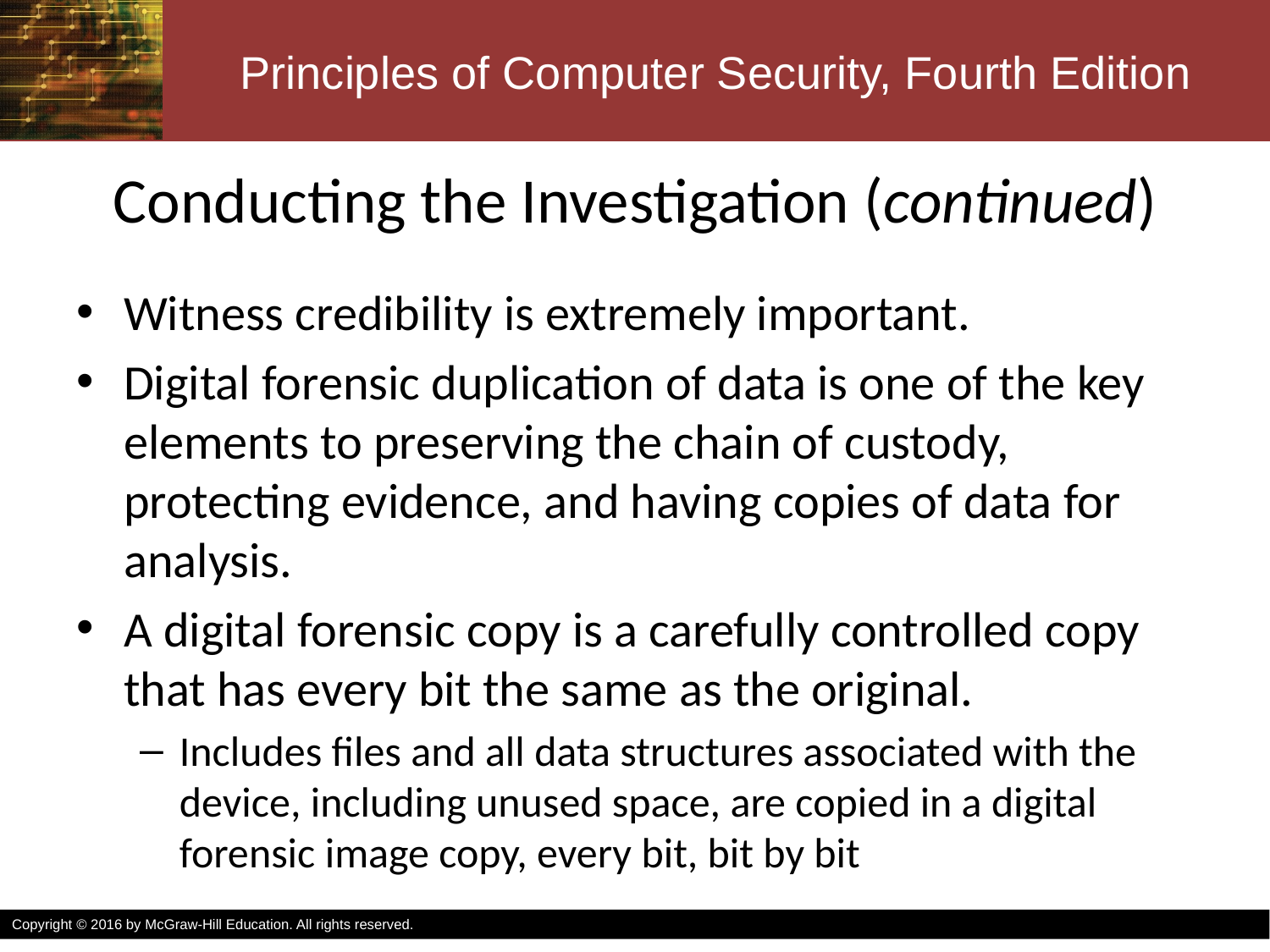

# Conducting the Investigation (continued)
Witness credibility is extremely important.
Digital forensic duplication of data is one of the key elements to preserving the chain of custody, protecting evidence, and having copies of data for analysis.
A digital forensic copy is a carefully controlled copy that has every bit the same as the original.
Includes files and all data structures associated with the device, including unused space, are copied in a digital forensic image copy, every bit, bit by bit